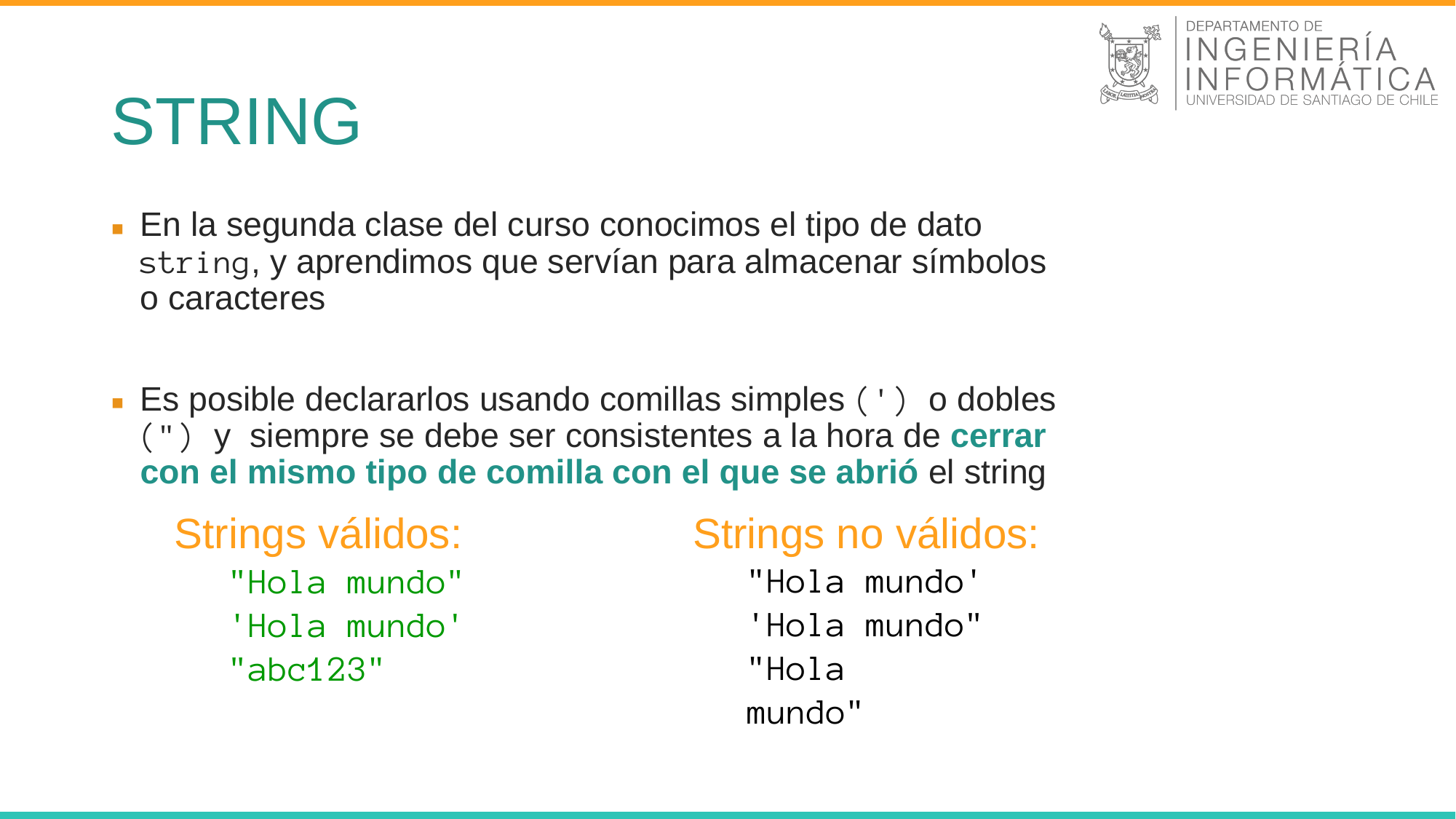

# STRING
En la segunda clase del curso conocimos el tipo de dato string, y aprendimos que servían para almacenar símbolos o caracteres

Es posible declararlos usando comillas simples (') o dobles (") y  siempre se debe ser consistentes a la hora de cerrar con el mismo tipo de comilla con el que se abrió el string

Strings válidos:
"Hola mundo"
'Hola mundo'
"abc123"
Strings no válidos:
"Hola mundo'
'Hola mundo"
"Hola
mundo"